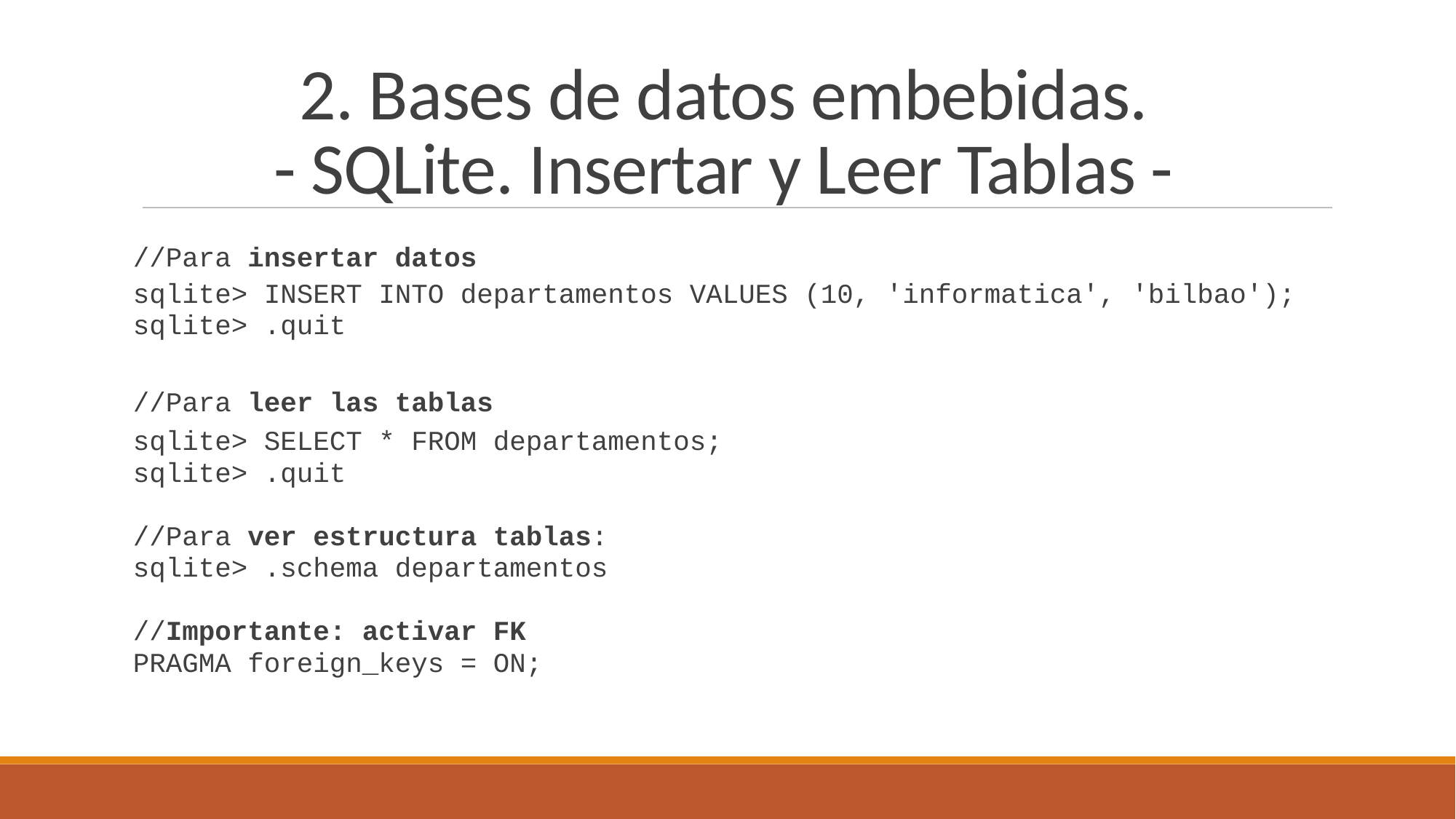

2. Bases de datos embebidas.
- SQLite. Insertar y Leer Tablas -

//Para insertar datos
sqlite> INSERT INTO departamentos VALUES (10, 'informatica', 'bilbao');
sqlite> .quit

//Para leer las tablas
sqlite> SELECT * FROM departamentos;
sqlite> .quit

//Para ver estructura tablas:
sqlite> .schema departamentos

//Importante: activar FK
PRAGMA foreign_keys = ON;